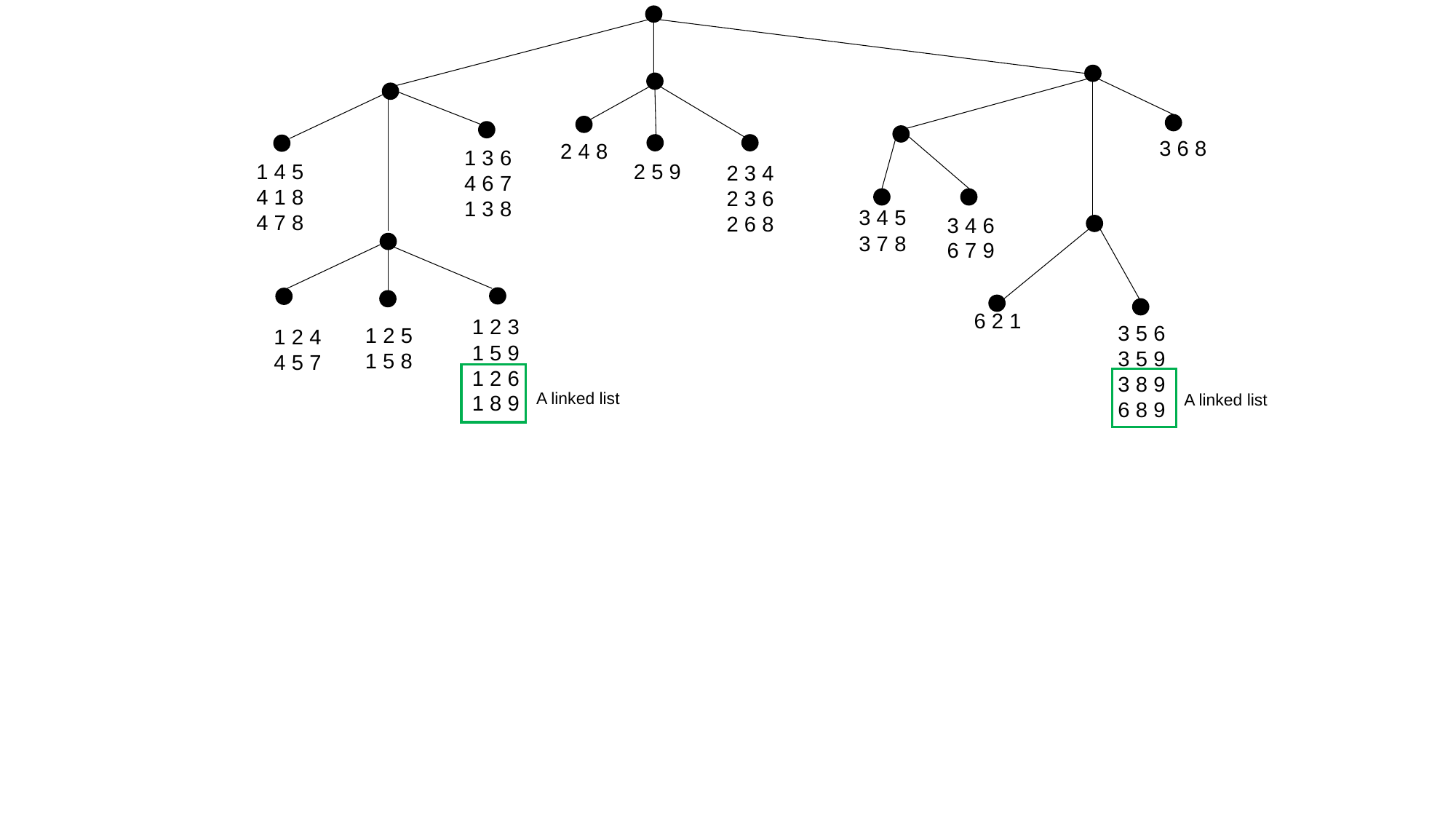

3 6 8
2 4 8

1 3 6
4 6 7
1 3 8
1 4 5
4 1 8
4 7 8
2 5 9
2 3 4
2 3 6
2 6 8

3 4 5
3 7 8
3 4 6
6 7 9

6 2 1
1 2 3
1 5 9
1 2 6
1 8 9
3 5 6
3 5 9
3 8 9
6 8 9
1 2 5
1 5 8
1 2 4
4 5 7

A linked list
A linked list